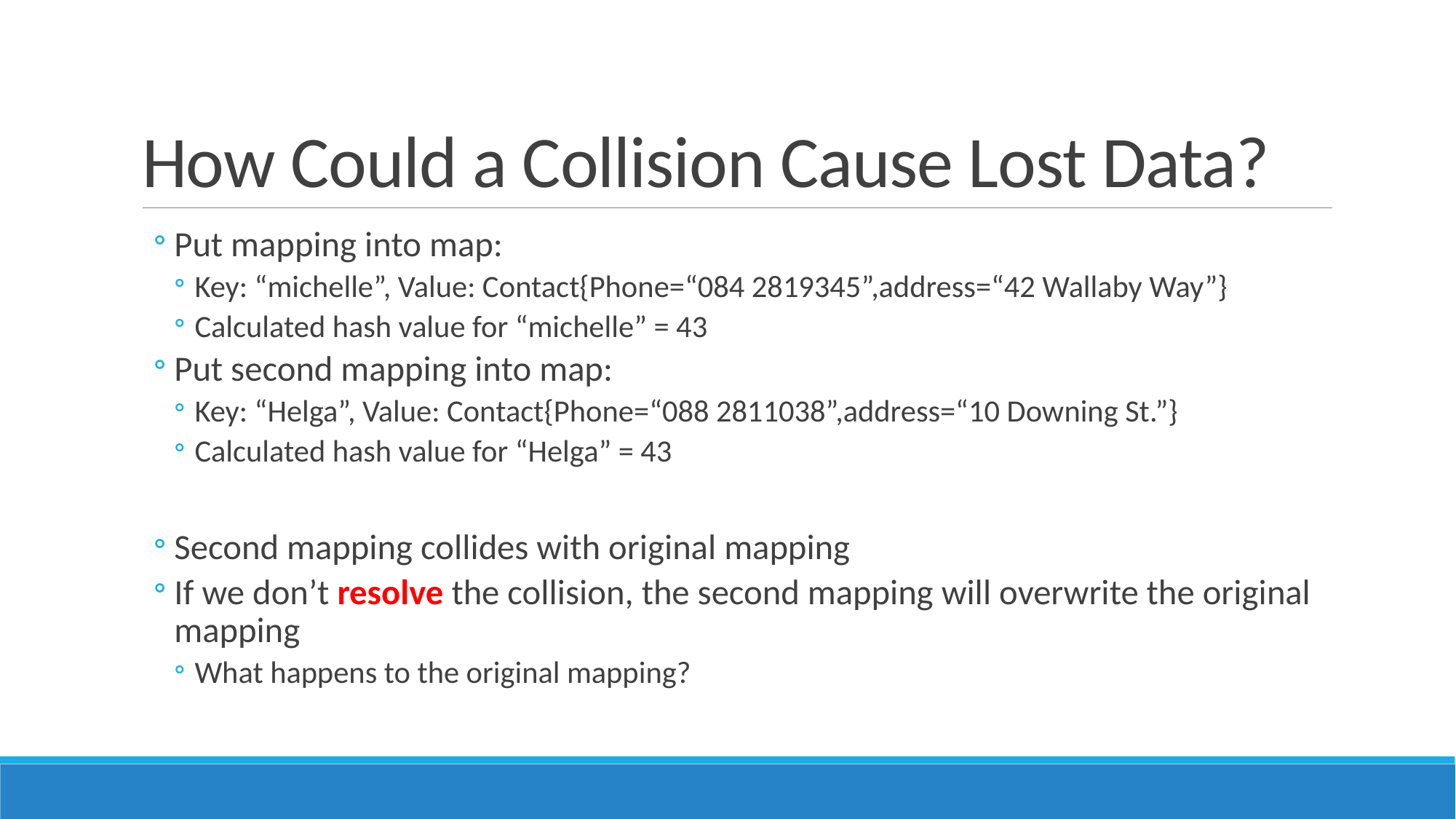

# How Could a Collision Cause Lost Data?
Put mapping into map:
Key: “michelle”, Value: Contact{Phone=“084 2819345”,address=“42 Wallaby Way”}
Calculated hash value for “michelle” = 43
Put second mapping into map:
Key: “Helga”, Value: Contact{Phone=“088 2811038”,address=“10 Downing St.”}
Calculated hash value for “Helga” = 43

Second mapping collides with original mapping
If we don’t resolve the collision, the second mapping will overwrite the original mapping
What happens to the original mapping?